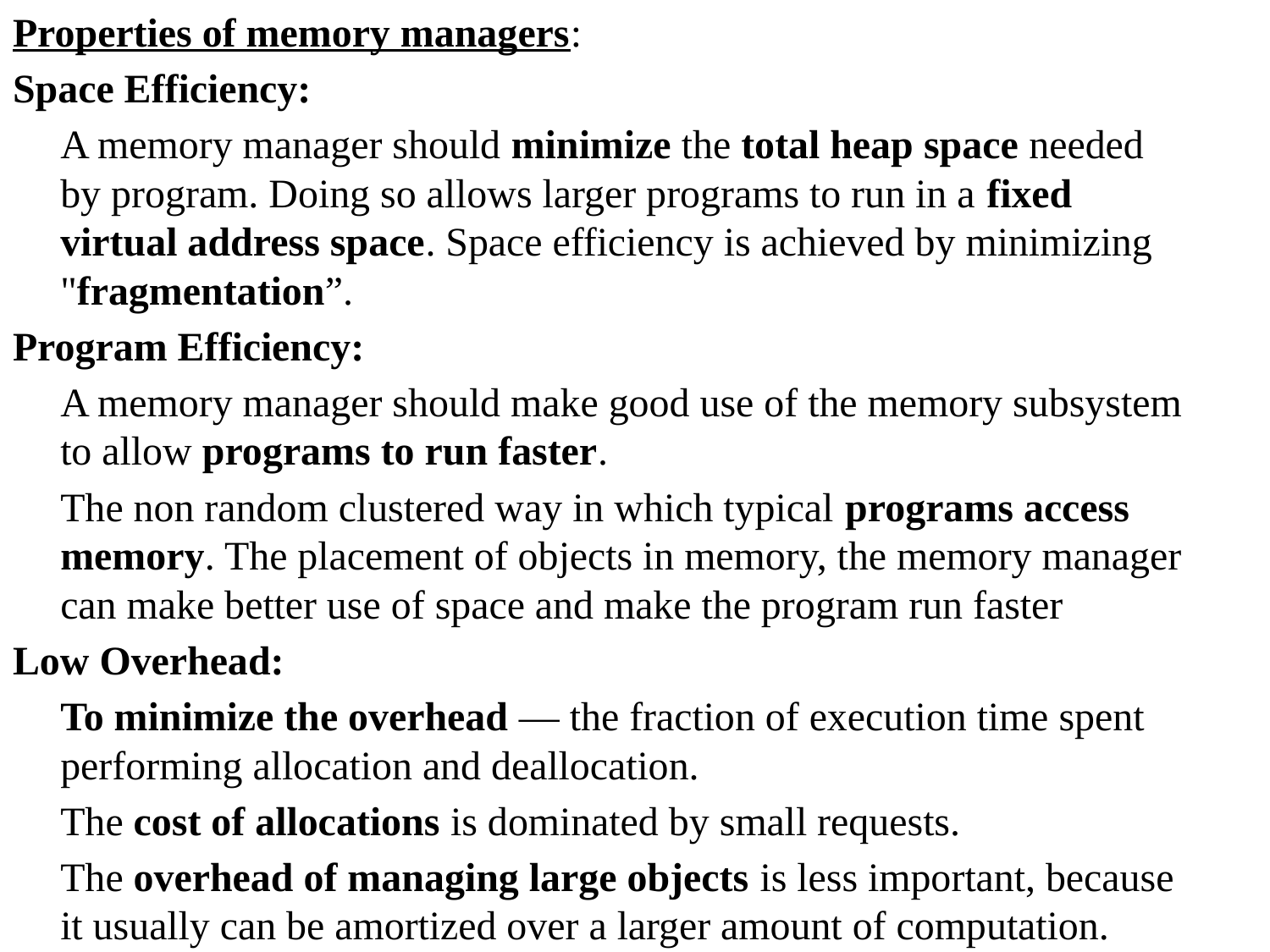

Properties of memory managers:
Space Efficiency:
	A memory manager should minimize the total heap space needed by program. Doing so allows larger programs to run in a fixed virtual address space. Space efficiency is achieved by minimizing "fragmentation”.
Program Efficiency:
	A memory manager should make good use of the memory subsystem to allow programs to run faster.
	The non random clustered way in which typical programs access memory. The placement of objects in memory, the memory manager can make better use of space and make the program run faster
Low Overhead:
	To minimize the overhead — the fraction of execution time spent performing allocation and deallocation.
	The cost of allocations is dominated by small requests.
	The overhead of managing large objects is less important, because it usually can be amortized over a larger amount of computation.